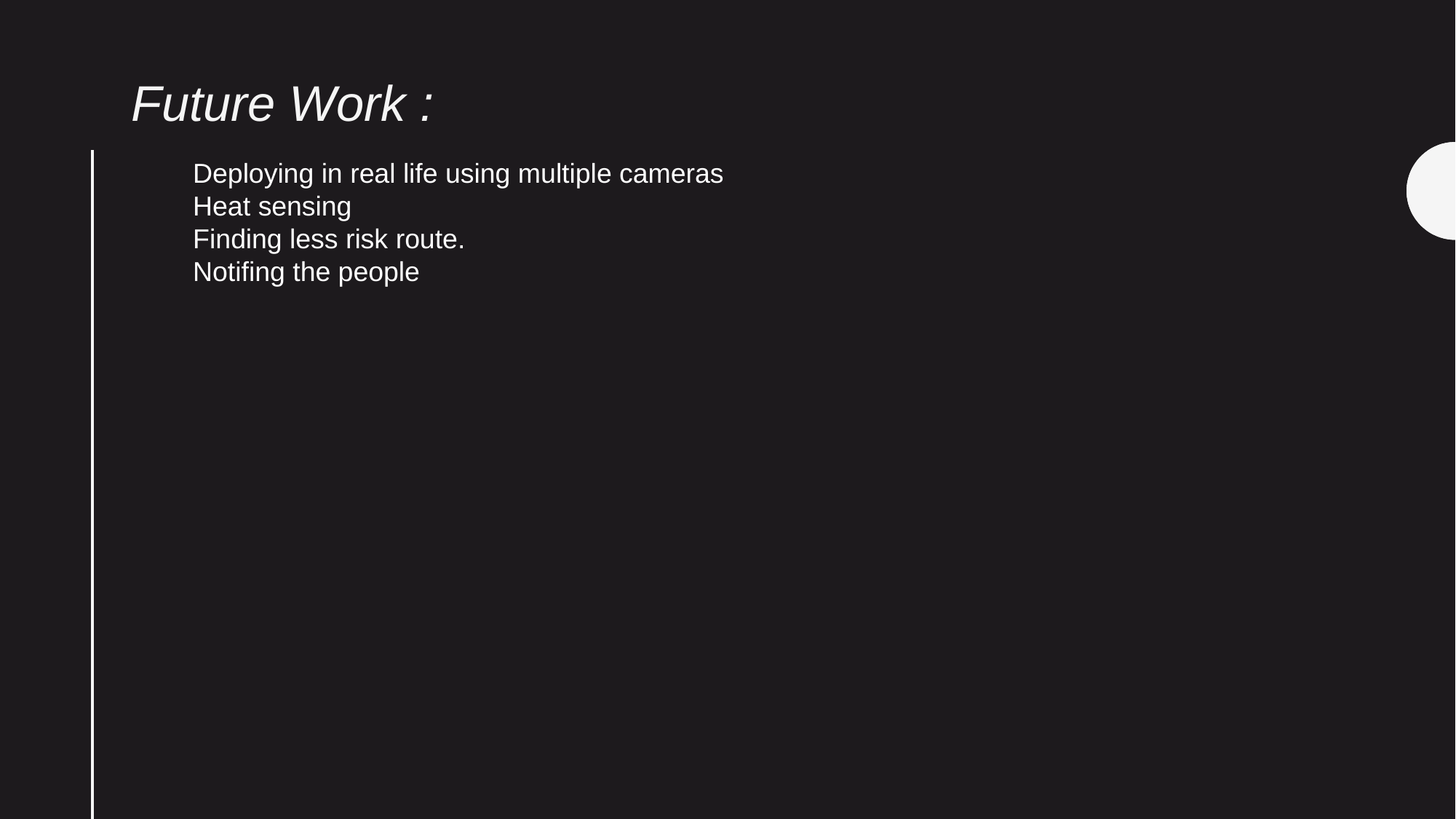

Future Work :

Deploying in real life using multiple cameras
Heat sensing
Finding less risk route.
Notifing the people